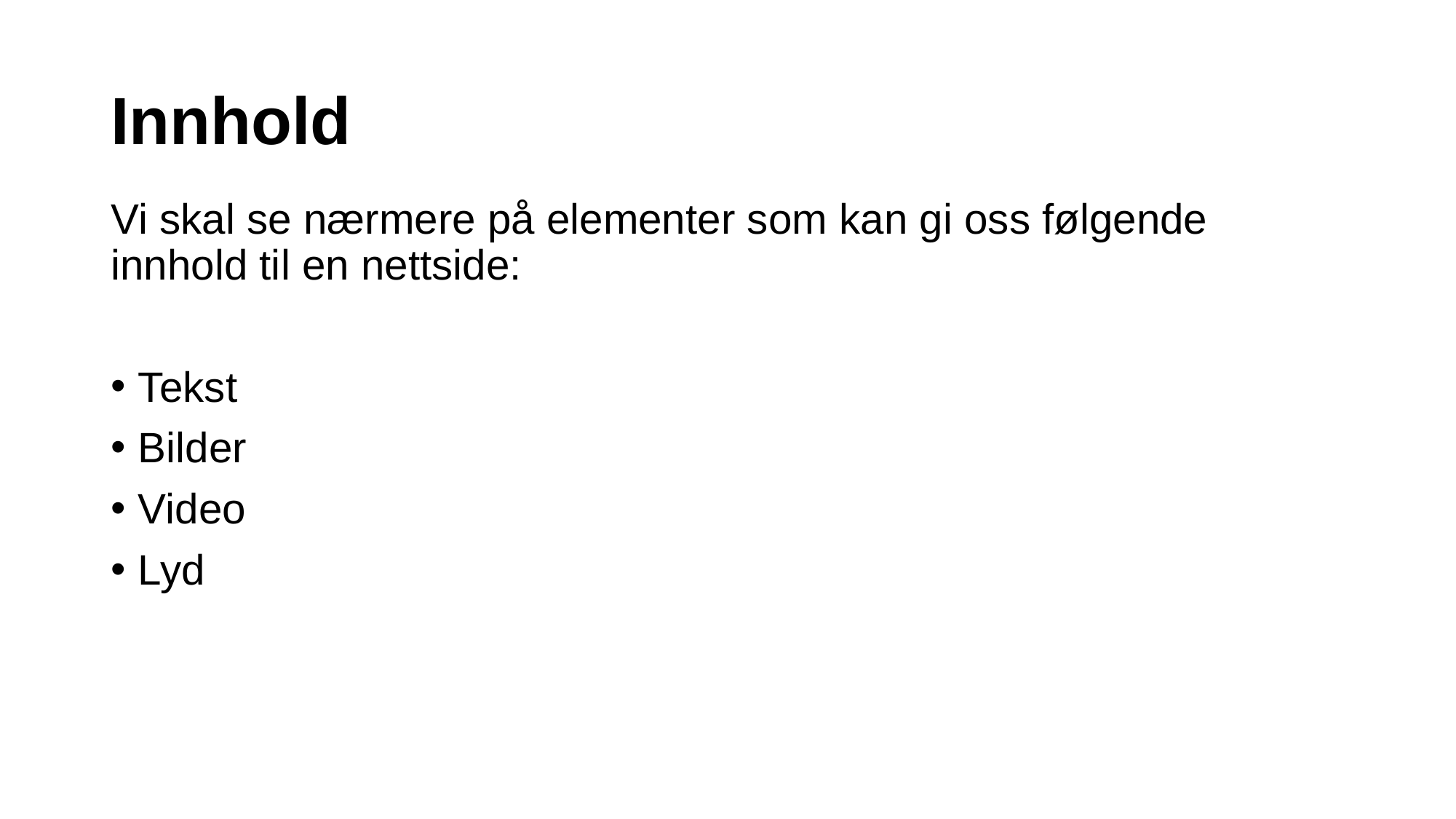

# Innhold
Vi skal se nærmere på elementer som kan gi oss følgende innhold til en nettside:

Tekst
Bilder
Video
Lyd